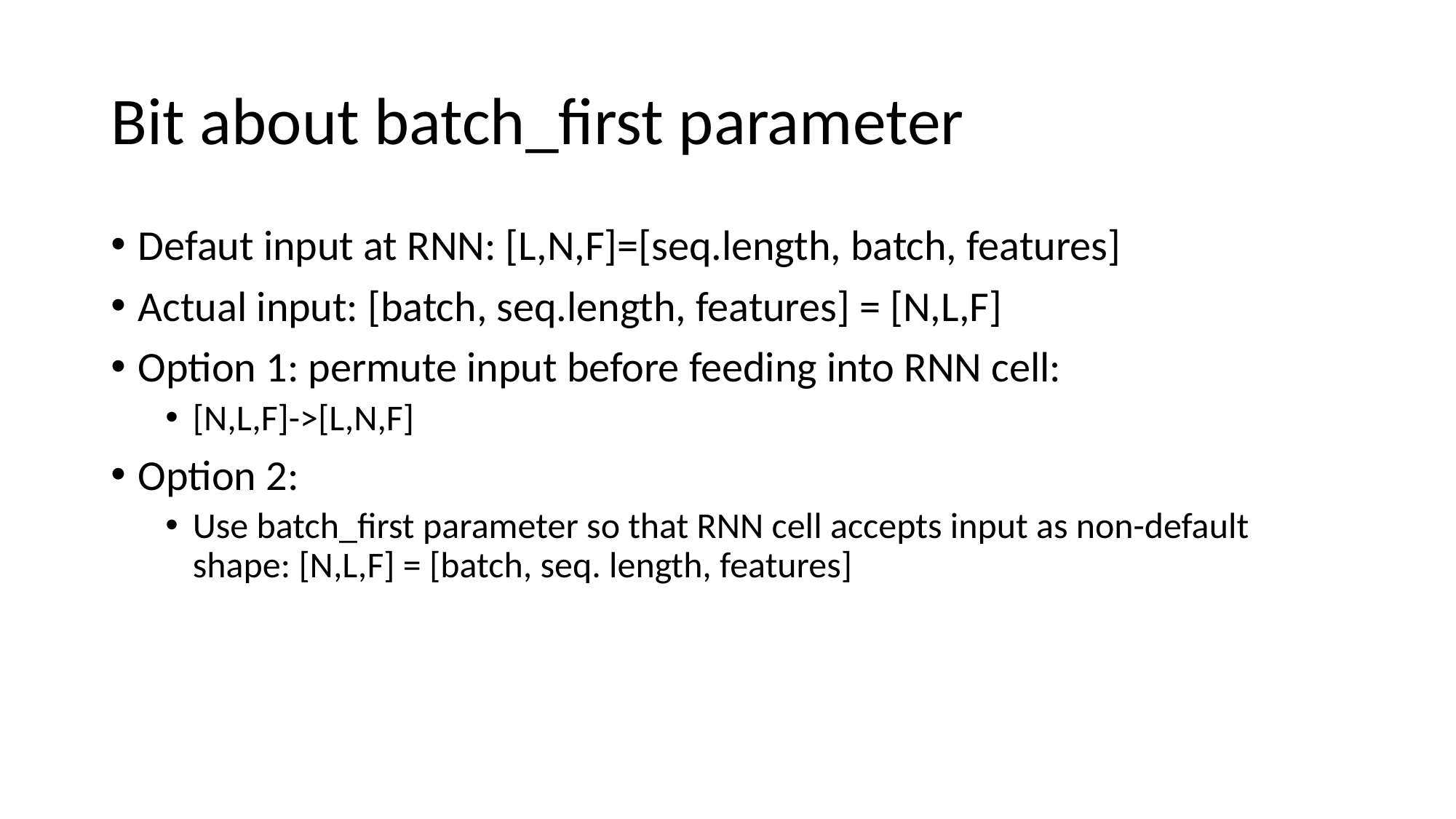

# Bit about batch_first parameter
Defaut input at RNN: [L,N,F]=[seq.length, batch, features]
Actual input: [batch, seq.length, features] = [N,L,F]
Option 1: permute input before feeding into RNN cell:
[N,L,F]->[L,N,F]
Option 2:
Use batch_first parameter so that RNN cell accepts input as non-default shape: [N,L,F] = [batch, seq. length, features]